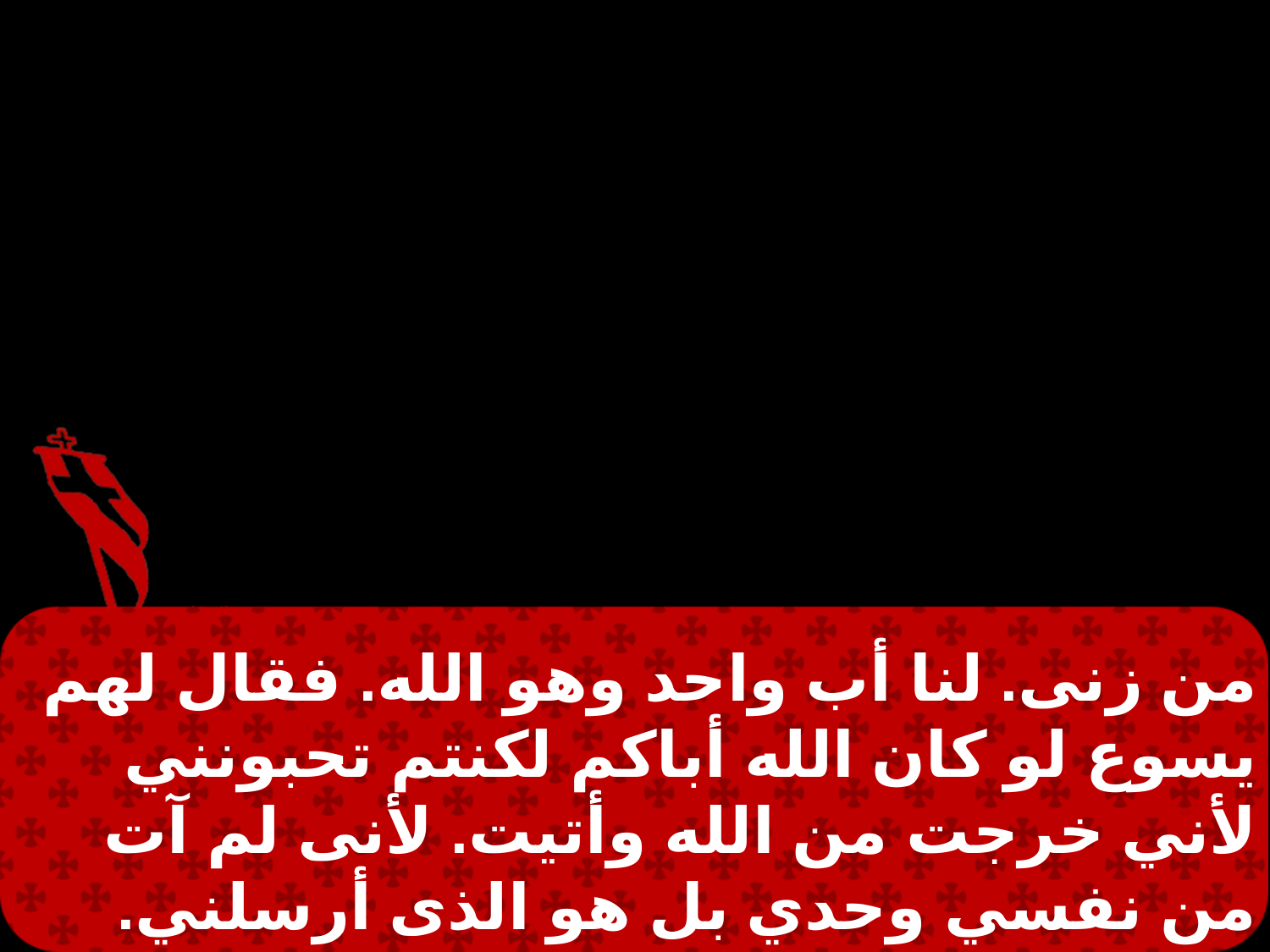

من زنى. لنا أب واحد وهو الله. فقال لهم يسوع لو كان الله أباكم لكنتم تحبونني لأني خرجت من الله وأتيت. لأنى لم آت من نفسي وحدي بل هو الذى أرسلني.